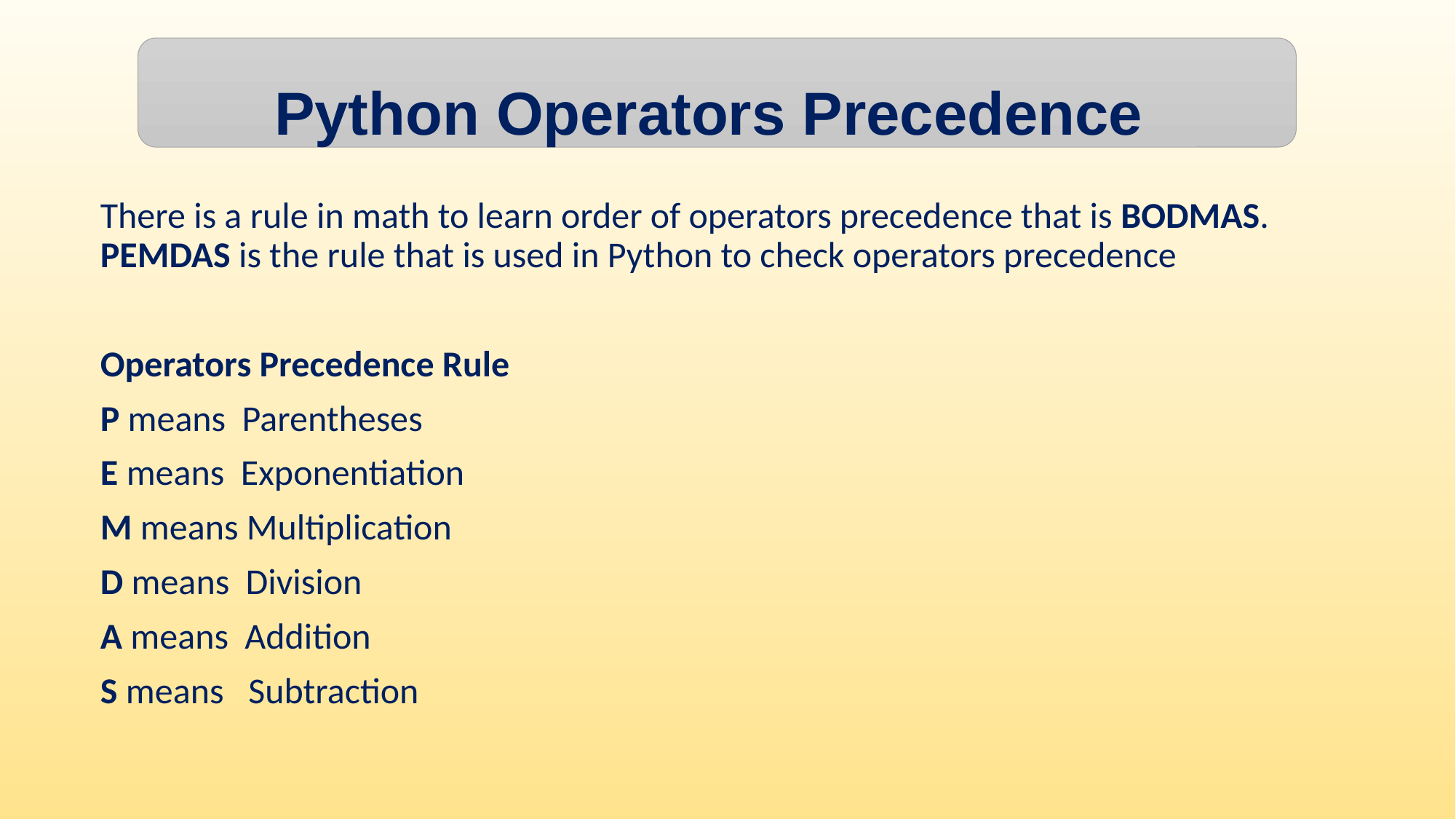

Python Operators Precedence
There is a rule in math to learn order of operators precedence that is BODMAS. PEMDAS is the rule that is used in Python to check operators precedence

Operators Precedence Rule
P means  Parentheses
E means  Exponentiation
M means Multiplication
D means  Division
A means  Addition
S means   Subtraction